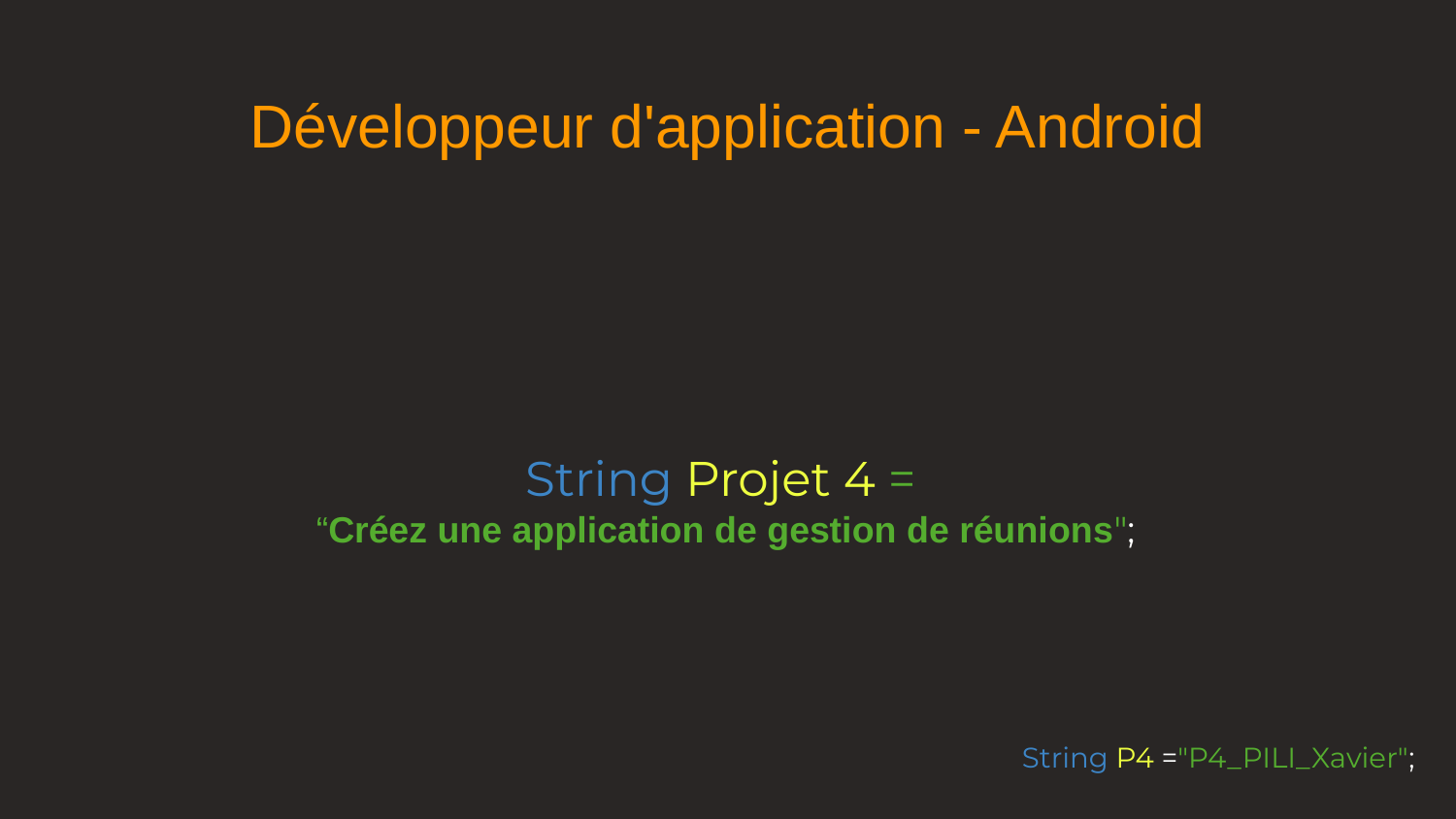

Développeur d'application - Android
String Projet 4 =
 “Créez une application de gestion de réunions";
String P4 ="P4_PILI_Xavier";